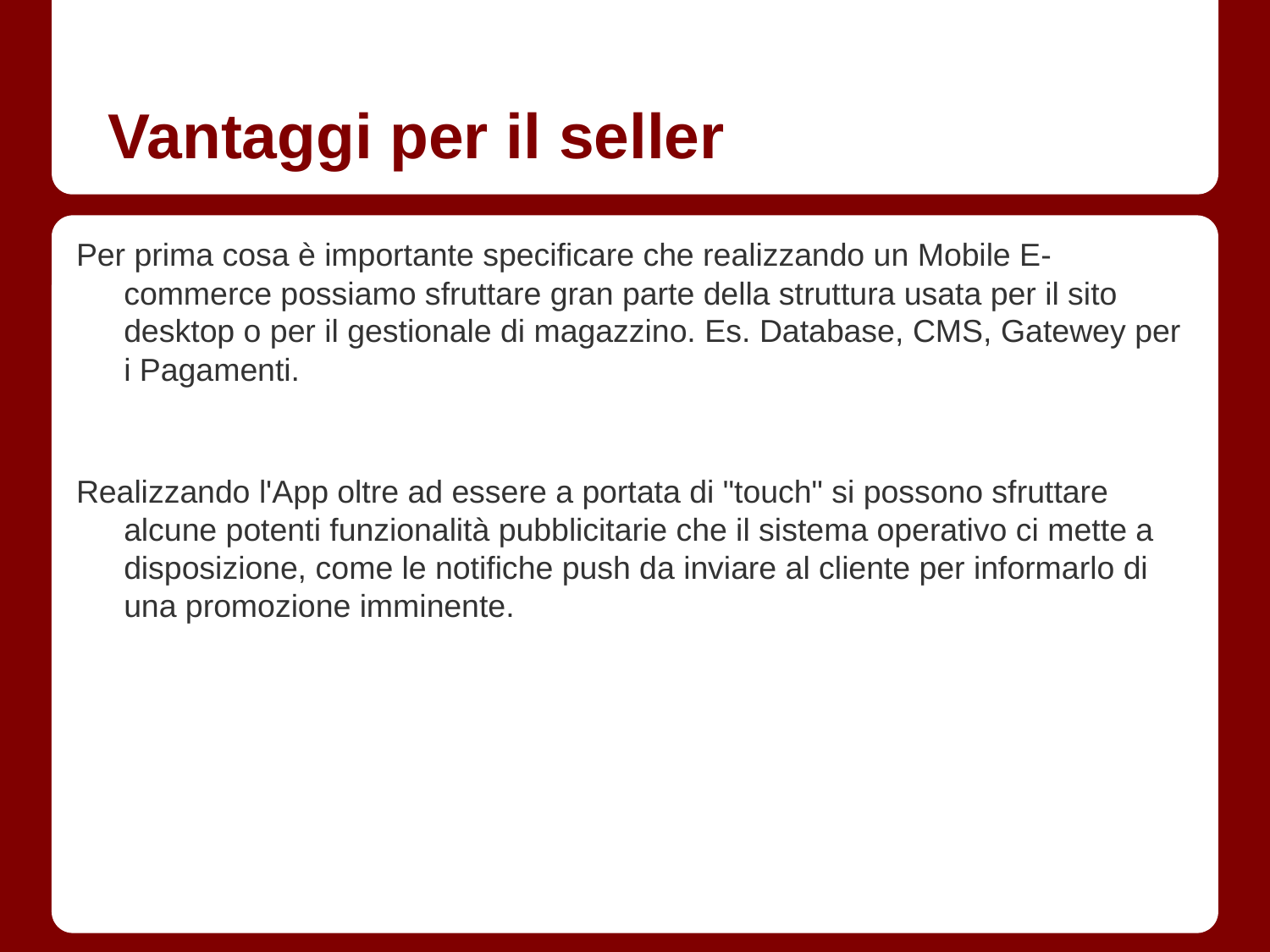

# Vantaggi per il seller
Per prima cosa è importante specificare che realizzando un Mobile E-commerce possiamo sfruttare gran parte della struttura usata per il sito desktop o per il gestionale di magazzino. Es. Database, CMS, Gatewey per i Pagamenti.

Realizzando l'App oltre ad essere a portata di "touch" si possono sfruttare alcune potenti funzionalità pubblicitarie che il sistema operativo ci mette a disposizione, come le notifiche push da inviare al cliente per informarlo di una promozione imminente.